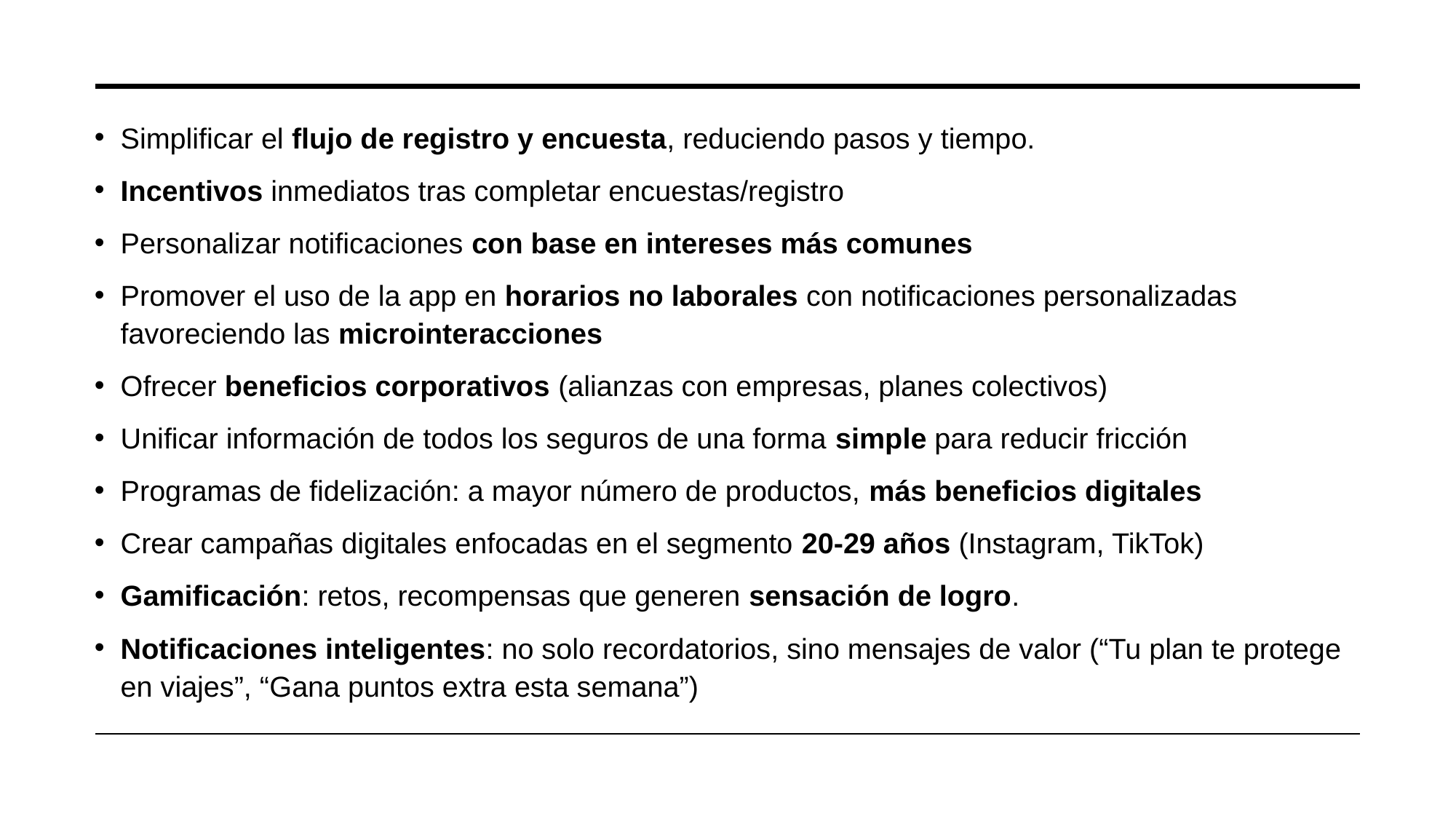

Simplificar el flujo de registro y encuesta, reduciendo pasos y tiempo.
Incentivos inmediatos tras completar encuestas/registro
Personalizar notificaciones con base en intereses más comunes
Promover el uso de la app en horarios no laborales con notificaciones personalizadas favoreciendo las microinteracciones
Ofrecer beneficios corporativos (alianzas con empresas, planes colectivos)
Unificar información de todos los seguros de una forma simple para reducir fricción
Programas de fidelización: a mayor número de productos, más beneficios digitales
Crear campañas digitales enfocadas en el segmento 20-29 años (Instagram, TikTok)
Gamificación: retos, recompensas que generen sensación de logro.
Notificaciones inteligentes: no solo recordatorios, sino mensajes de valor (“Tu plan te protege en viajes”, “Gana puntos extra esta semana”)